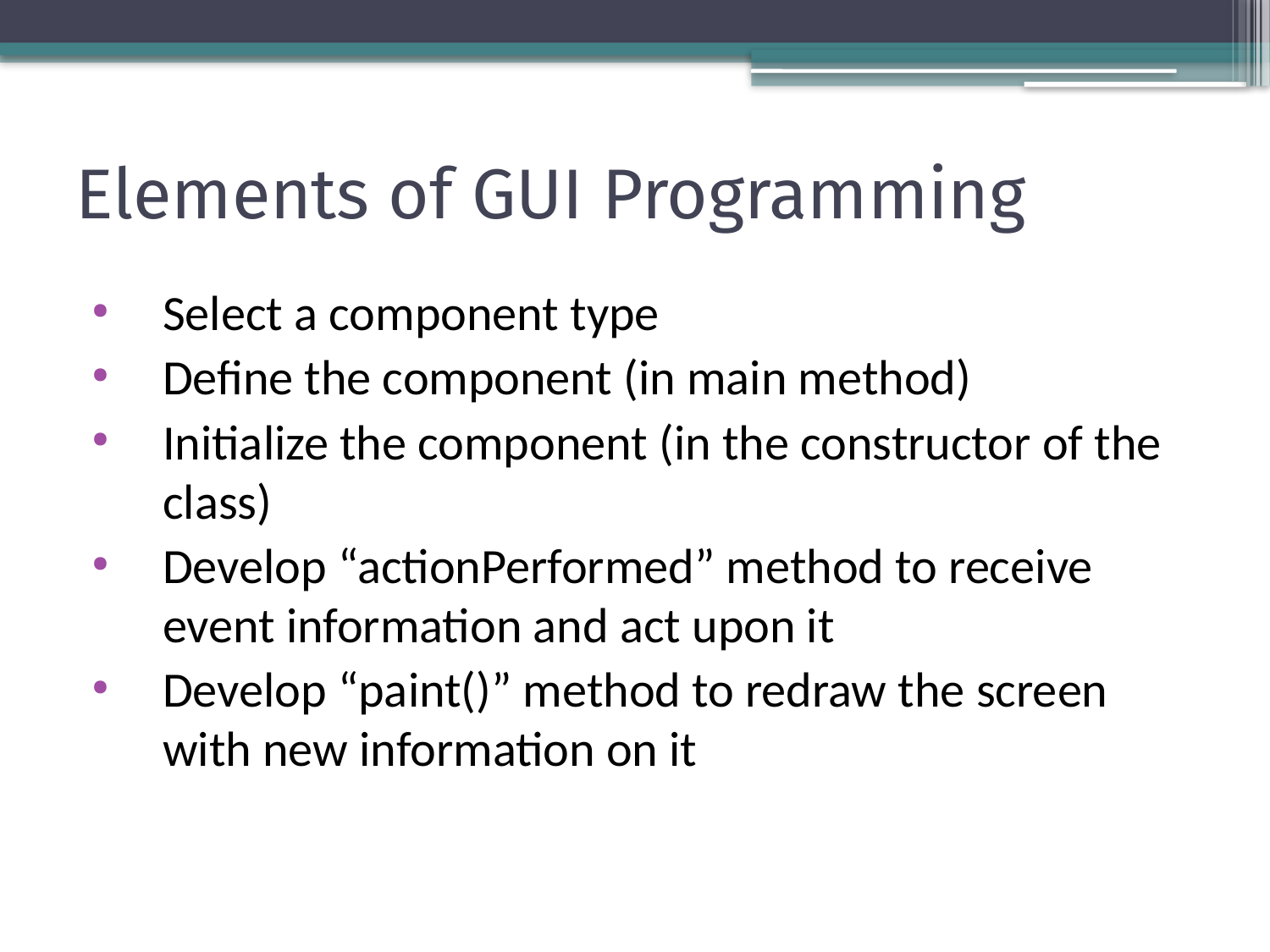

# Elements of GUI Programming
Select a component type
Define the component (in main method)
Initialize the component (in the constructor of the class)
Develop “actionPerformed” method to receive event information and act upon it
Develop “paint()” method to redraw the screen with new information on it